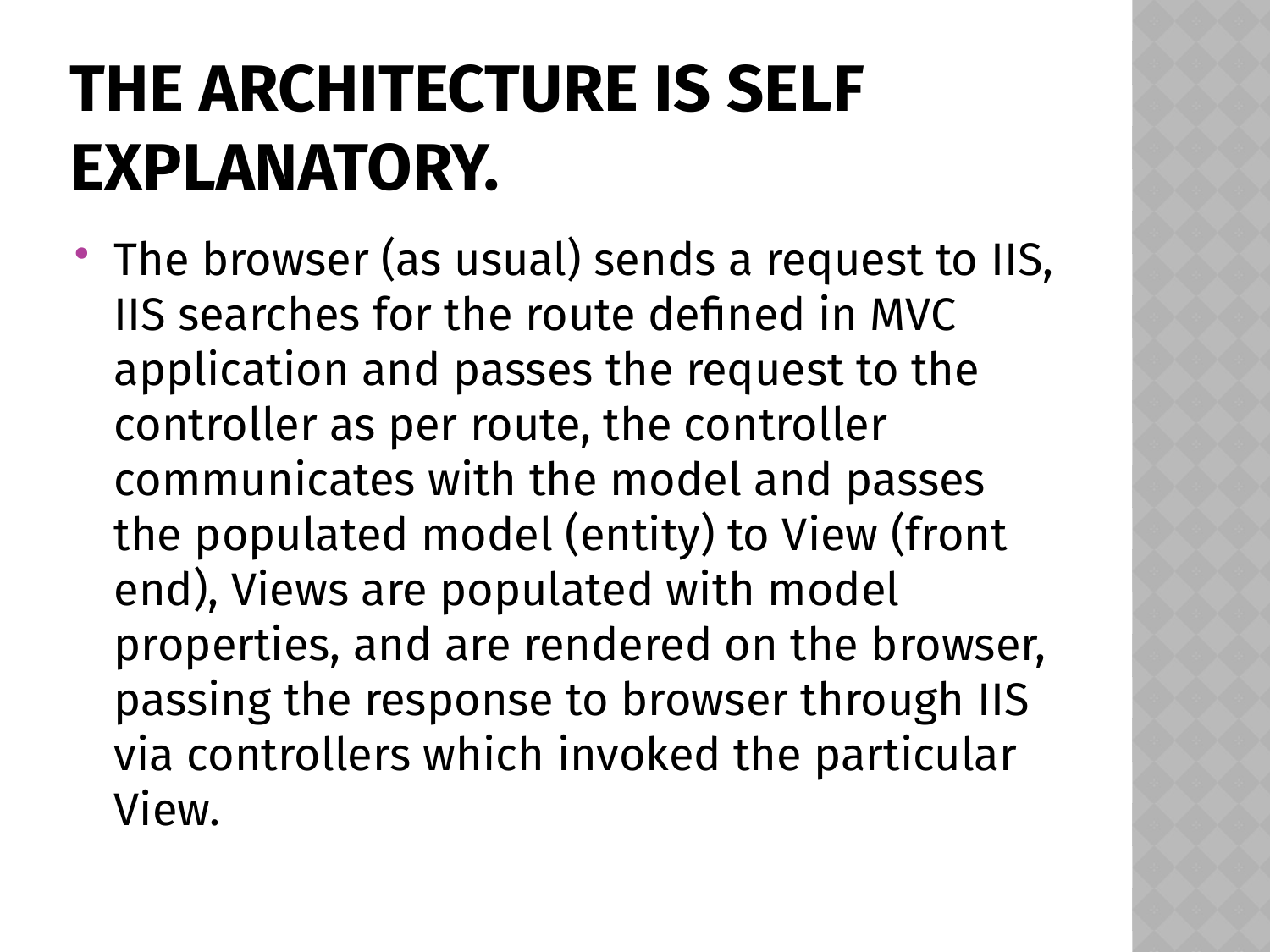

# The architecture is self explanatory.
The browser (as usual) sends a request to IIS, IIS searches for the route defined in MVC application and passes the request to the controller as per route, the controller communicates with the model and passes the populated model (entity) to View (front end), Views are populated with model properties, and are rendered on the browser, passing the response to browser through IIS via controllers which invoked the particular View.